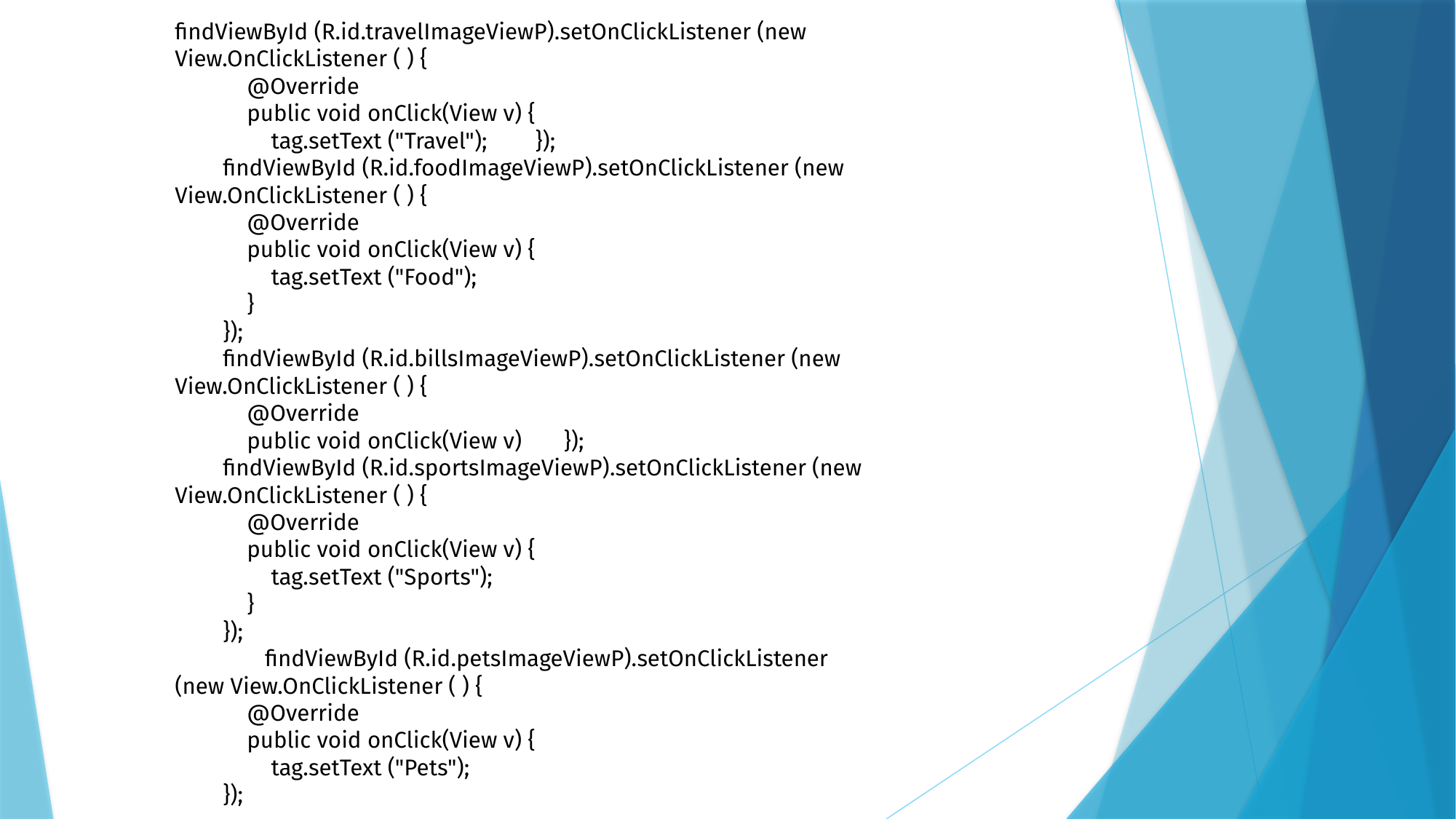

findViewById (R.id.travelImageViewP).setOnClickListener (new View.OnClickListener ( ) {
            @Override
            public void onClick(View v) {
                tag.setText ("Travel");        });
        findViewById (R.id.foodImageViewP).setOnClickListener (new View.OnClickListener ( ) {
            @Override
            public void onClick(View v) {
                tag.setText ("Food");
            }
        });
        findViewById (R.id.billsImageViewP).setOnClickListener (new View.OnClickListener ( ) {
            @Override
            public void onClick(View v)       });
        findViewById (R.id.sportsImageViewP).setOnClickListener (new View.OnClickListener ( ) {
            @Override
            public void onClick(View v) {
                tag.setText ("Sports");
            }
        });
               findViewById (R.id.petsImageViewP).setOnClickListener (new View.OnClickListener ( ) {
            @Override
            public void onClick(View v) {
                tag.setText ("Pets");
        });